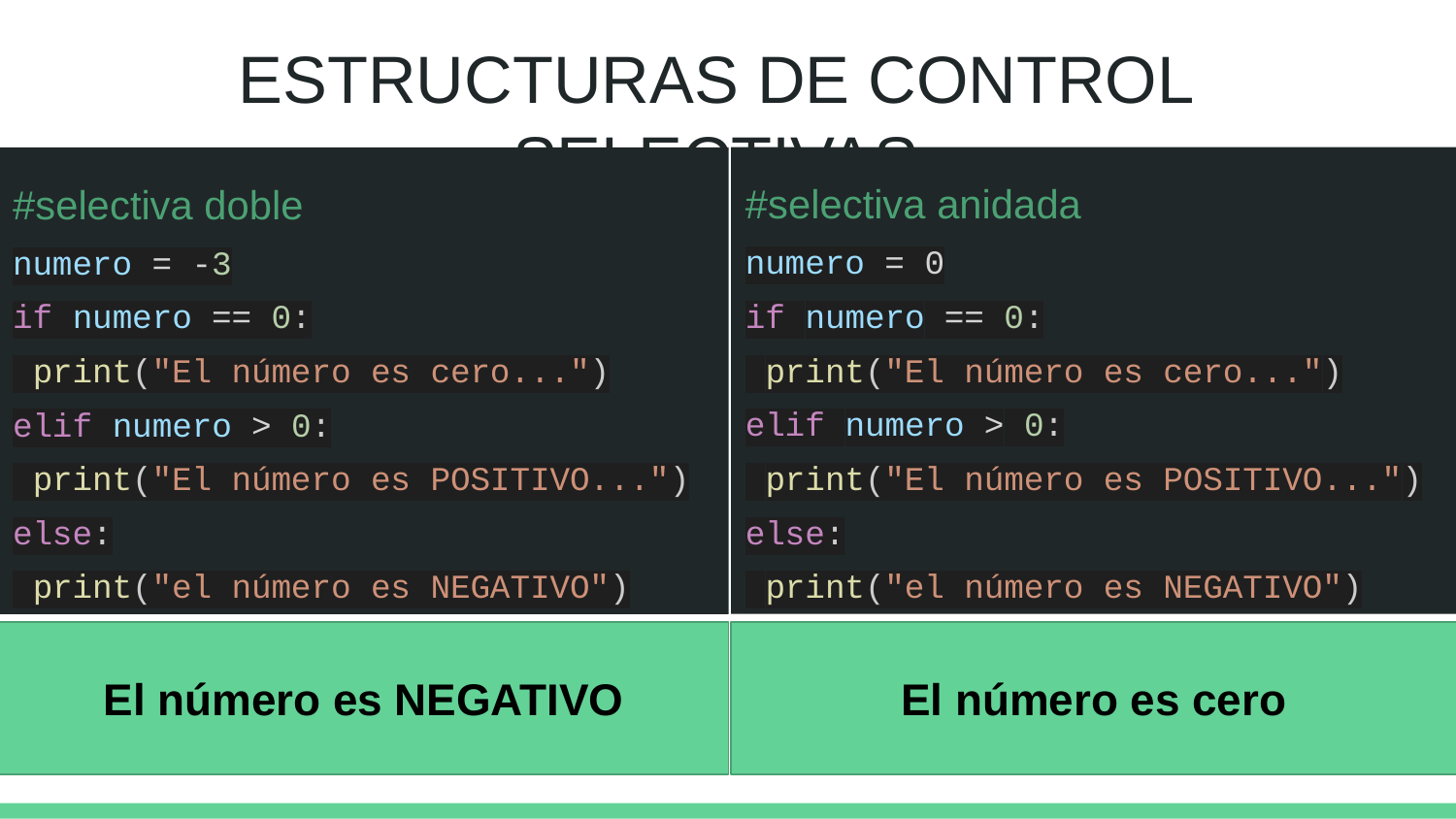

# ESTRUCTURAS DE CONTROL SELECTIVAS

#selectiva anidada
numero = 0
if numero == 0:
 print("El número es cero...")
elif numero > 0:
 print("El número es POSITIVO...")
else:
 print("el número es NEGATIVO")

#selectiva doble
numero = -3
if numero == 0:
 print("El número es cero...")
elif numero > 0:
 print("El número es POSITIVO...")
else:
 print("el número es NEGATIVO")

El número es NEGATIVO
El número es cero